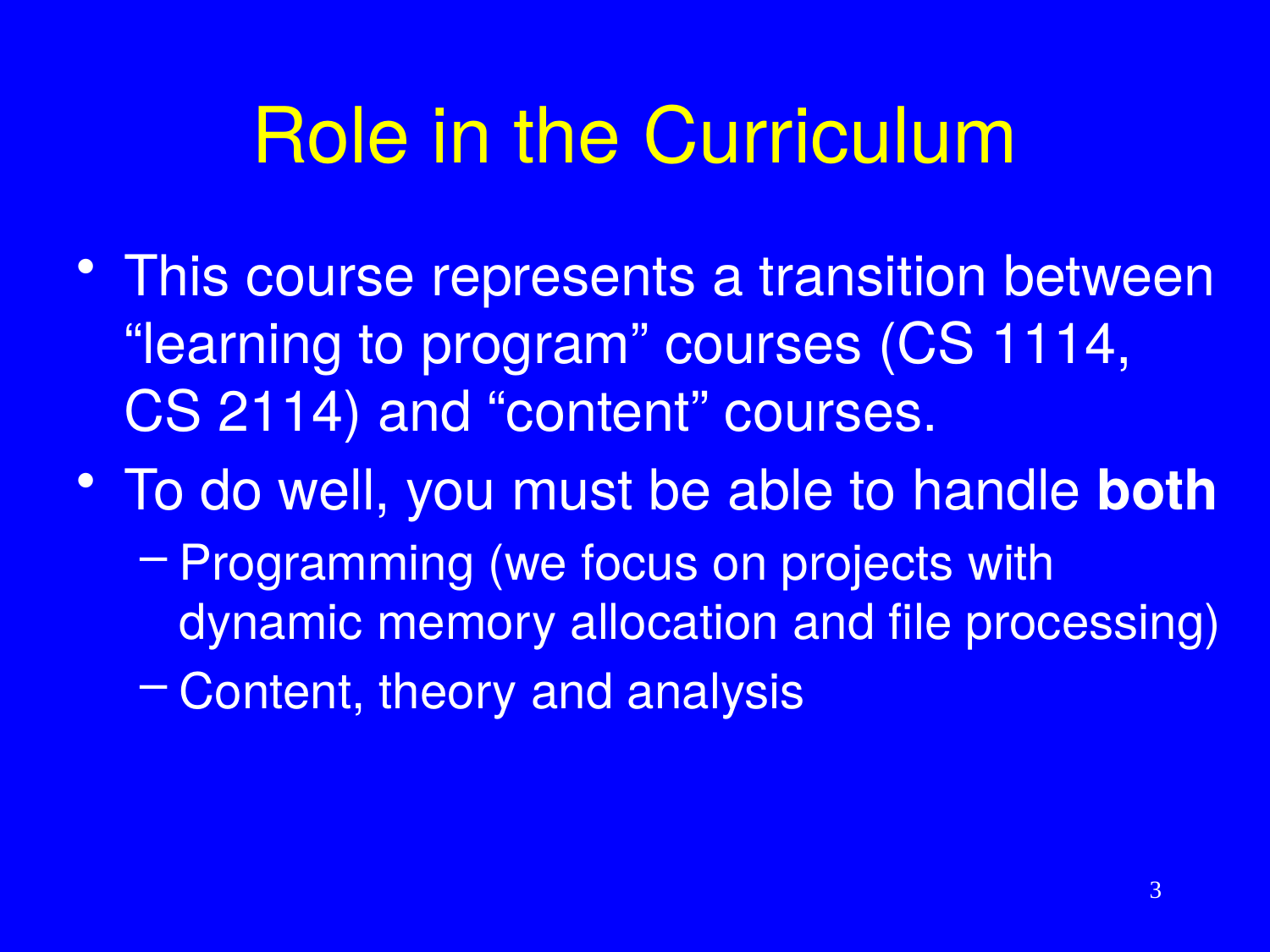

# Role in the Curriculum
This course represents a transition between “learning to program” courses (CS 1114, CS 2114) and “content” courses.
To do well, you must be able to handle both
Programming (we focus on projects with dynamic memory allocation and file processing)
Content, theory and analysis
3